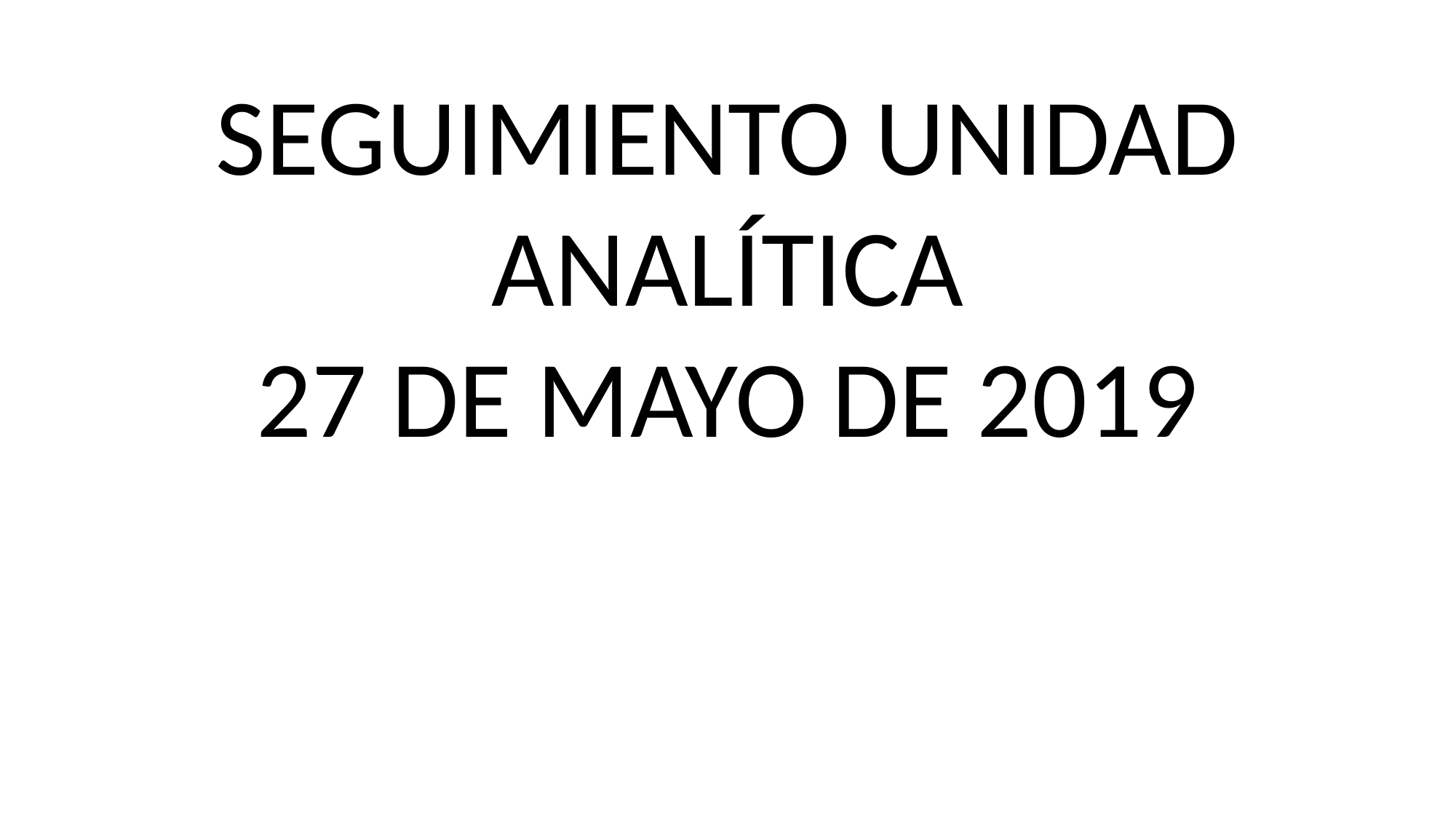

SEGUIMIENTO UNIDAD ANALÍTICA
27 DE MAYO DE 2019